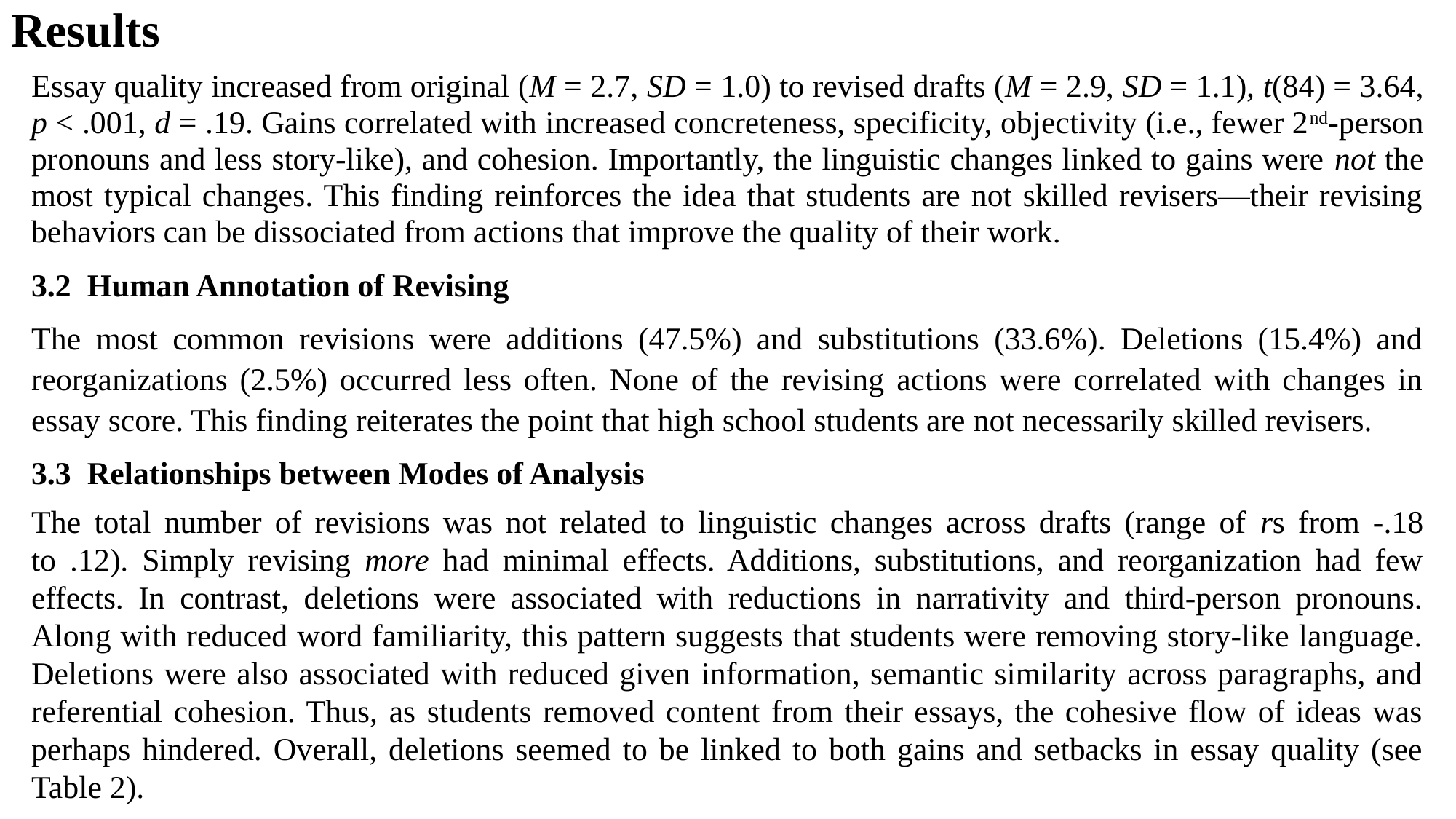

# Results
Essay quality increased from original (M = 2.7, SD = 1.0) to revised drafts (M = 2.9, SD = 1.1), t(84) = 3.64, p < .001, d = .19. Gains correlated with increased concreteness, specificity, objectivity (i.e., fewer 2nd-person pronouns and less story-like), and cohesion. Importantly, the linguistic changes linked to gains were not the most typical changes. This finding reinforces the idea that students are not skilled revisers—their revising behaviors can be dissociated from actions that improve the quality of their work.
3.2  Human Annotation of Revising
The most common revisions were additions (47.5%) and substitutions (33.6%). Deletions (15.4%) and reorganizations (2.5%) occurred less often. None of the revising actions were correlated with changes in essay score. This finding reiterates the point that high school students are not necessarily skilled revisers.
3.3  Relationships between Modes of Analysis
The total number of revisions was not related to linguistic changes across drafts (range of rs from -.18 to .12). Simply revising more had minimal effects. Additions, substitutions, and reorganization had few effects. In contrast, deletions were associated with reductions in narrativity and third-person pronouns. Along with reduced word familiarity, this pattern suggests that students were removing story-like language. Deletions were also associated with reduced given information, semantic similarity across paragraphs, and referential cohesion. Thus, as students removed content from their essays, the cohesive flow of ideas was perhaps hindered. Overall, deletions seemed to be linked to both gains and setbacks in essay quality (see Table 2).